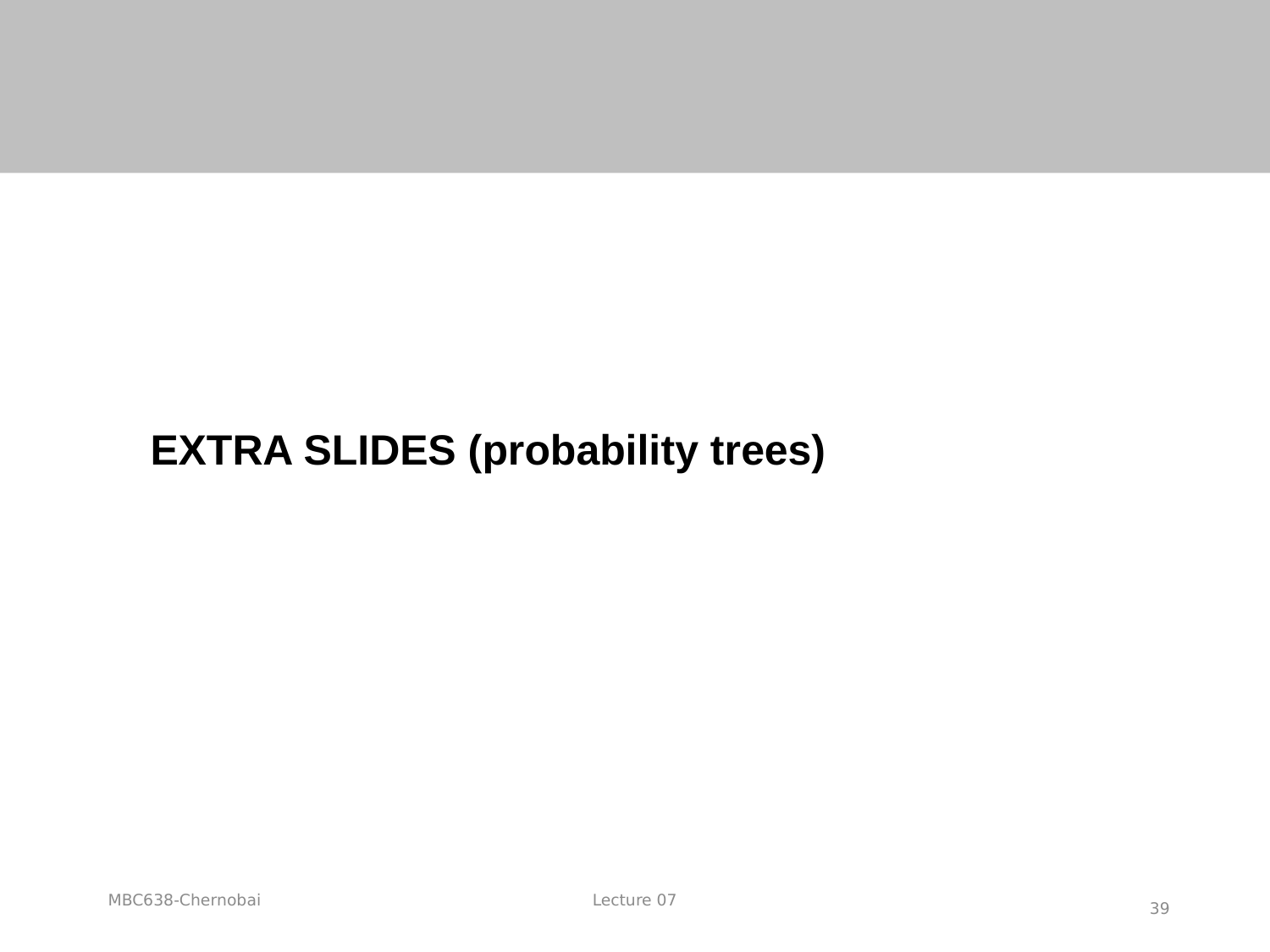

# EXTRA SLIDES (probability trees)
MBC638-Chernobai
Lecture 07
39